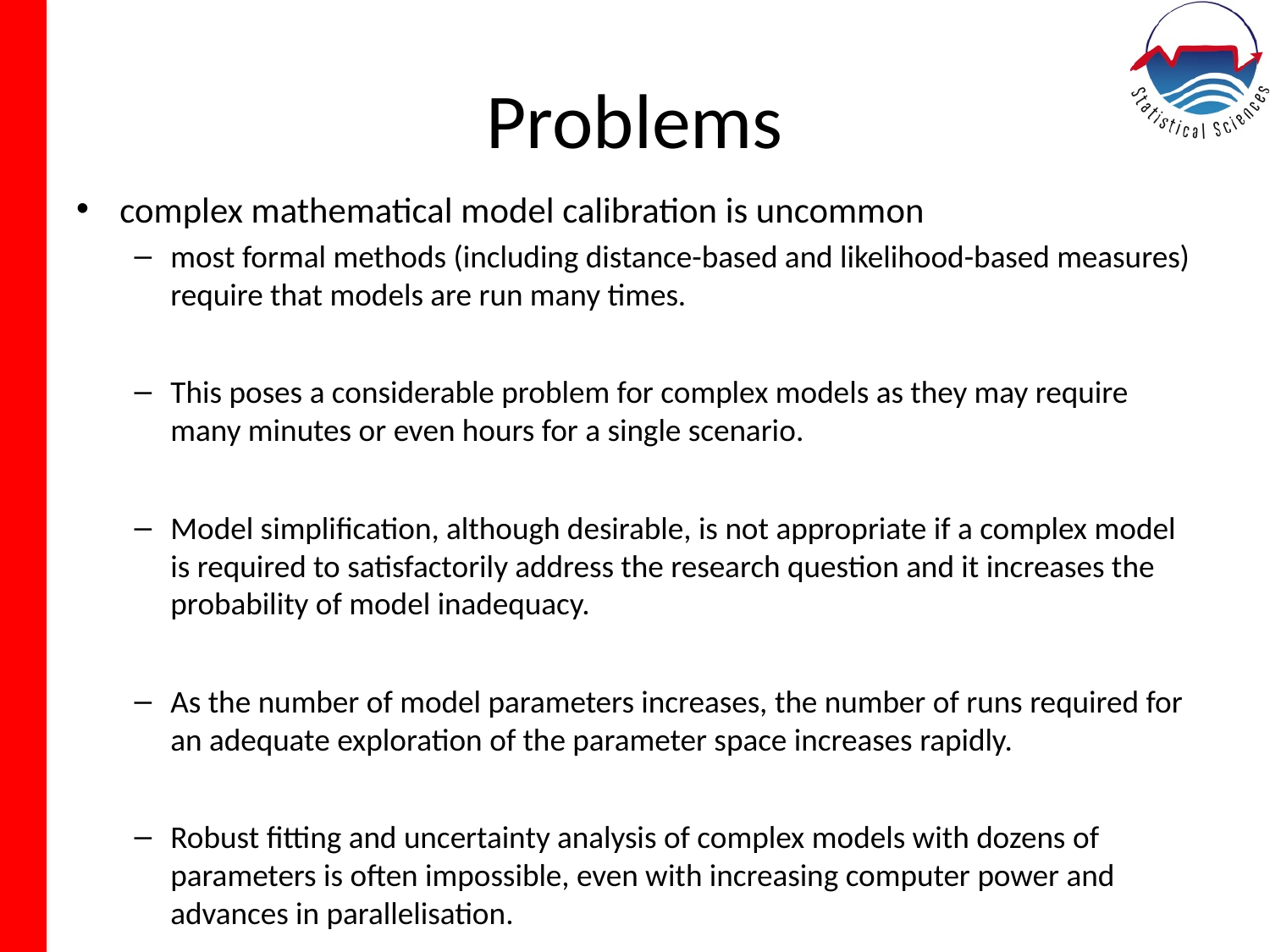

# Problems
complex mathematical model calibration is uncommon
most formal methods (including distance-based and likelihood-based measures) require that models are run many times.

This poses a considerable problem for complex models as they may require many minutes or even hours for a single scenario.

Model simplification, although desirable, is not appropriate if a complex model is required to satisfactorily address the research question and it increases the probability of model inadequacy.

As the number of model parameters increases, the number of runs required for an adequate exploration of the parameter space increases rapidly.

Robust fitting and uncertainty analysis of complex models with dozens of parameters is often impossible, even with increasing computer power and advances in parallelisation.